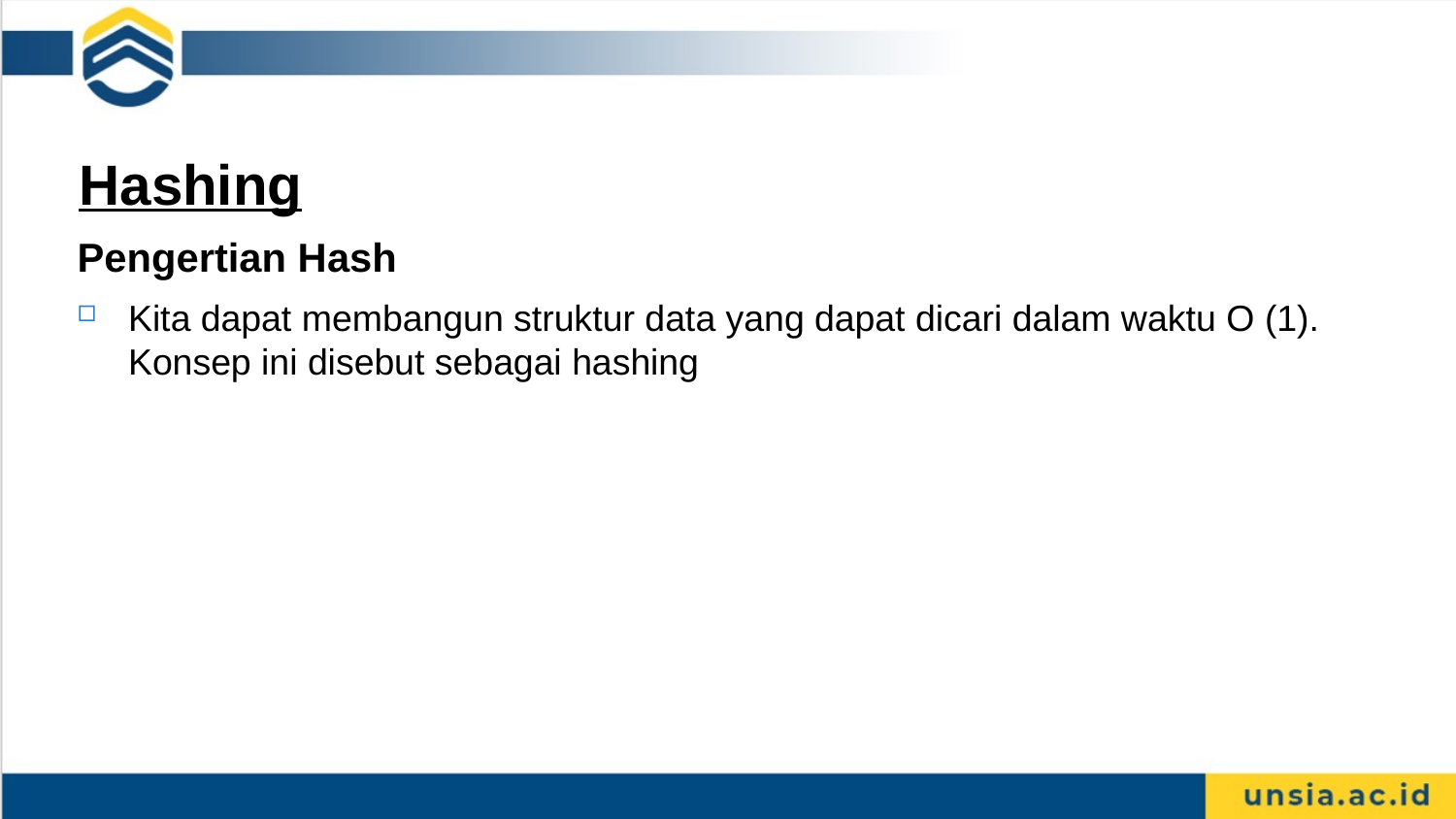

Hashing
Pengertian Hash
Kita dapat membangun struktur data yang dapat dicari dalam waktu O (1). Konsep ini disebut sebagai hashing